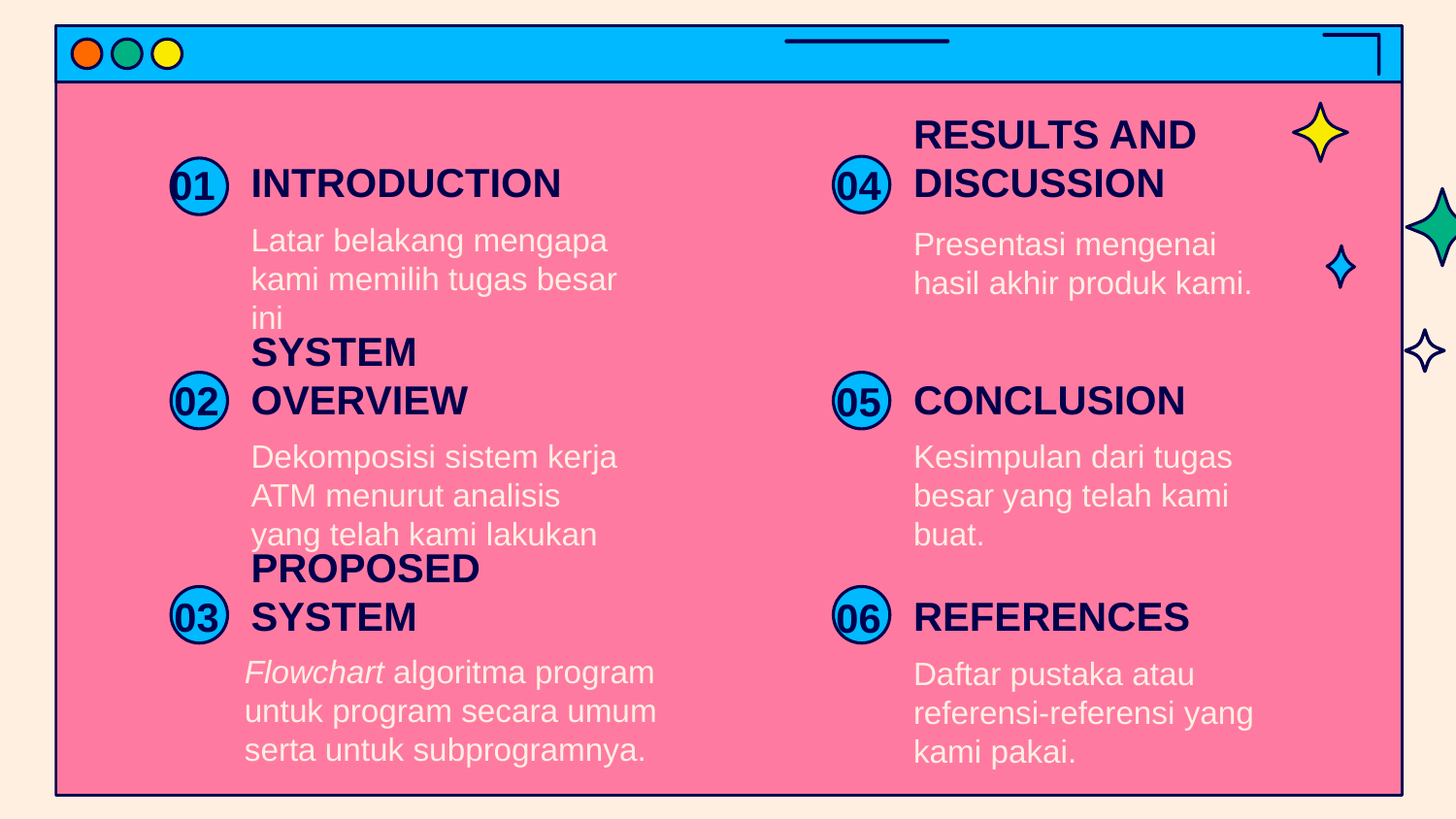

# INTRODUCTION
RESULTS AND DISCUSSION
04
01
Latar belakang mengapa kami memilih tugas besar ini
Presentasi mengenai hasil akhir produk kami.
SYSTEM OVERVIEW
CONCLUSION
02
05
Dekomposisi sistem kerja ATM menurut analisis yang telah kami lakukan
Kesimpulan dari tugas besar yang telah kami buat.
PROPOSED SYSTEM
REFERENCES
03
06
Flowchart algoritma program untuk program secara umum serta untuk subprogramnya.
Daftar pustaka atau referensi-referensi yang kami pakai.